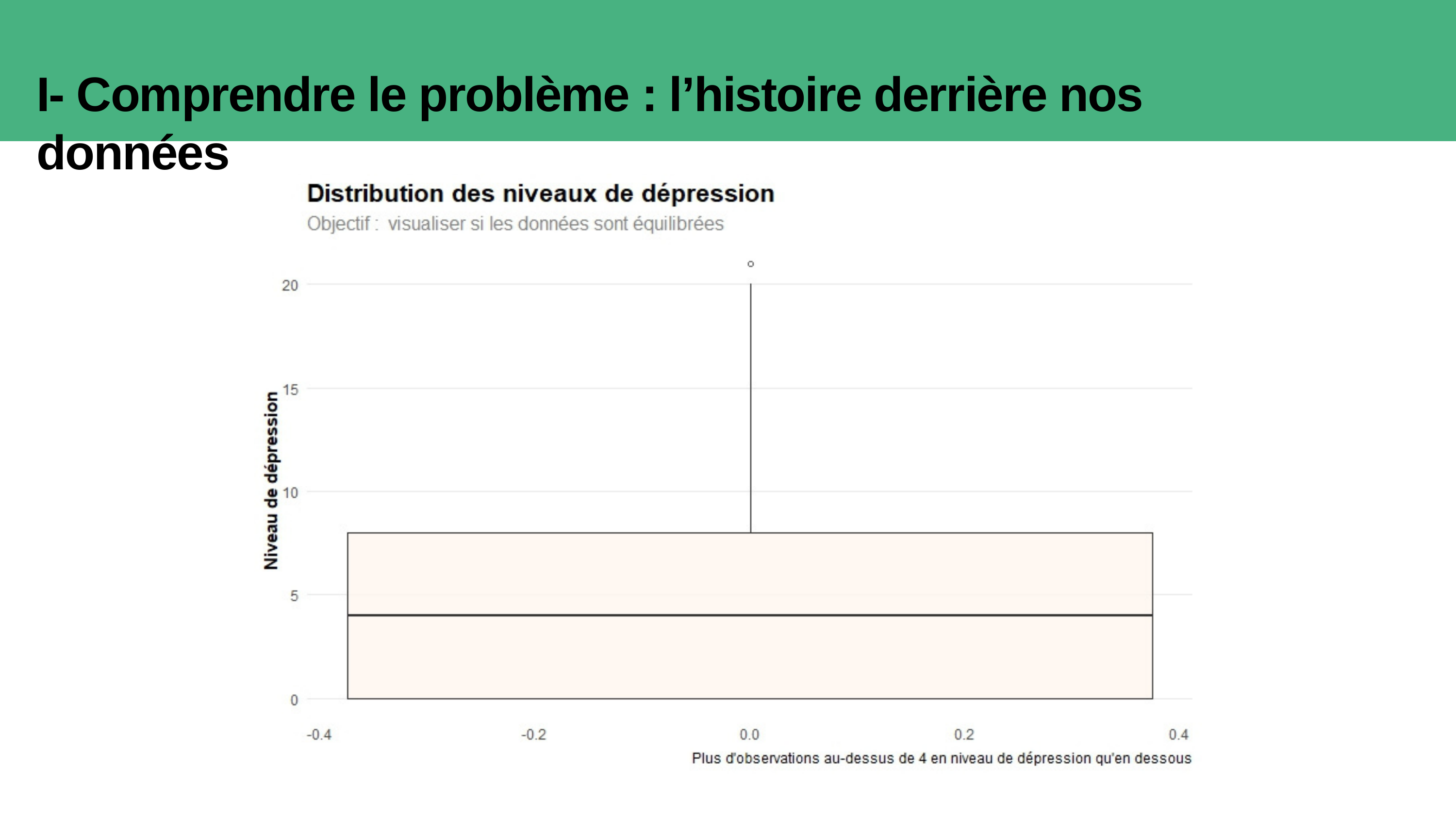

I- Comprendre le problème : l’histoire derrière nos données